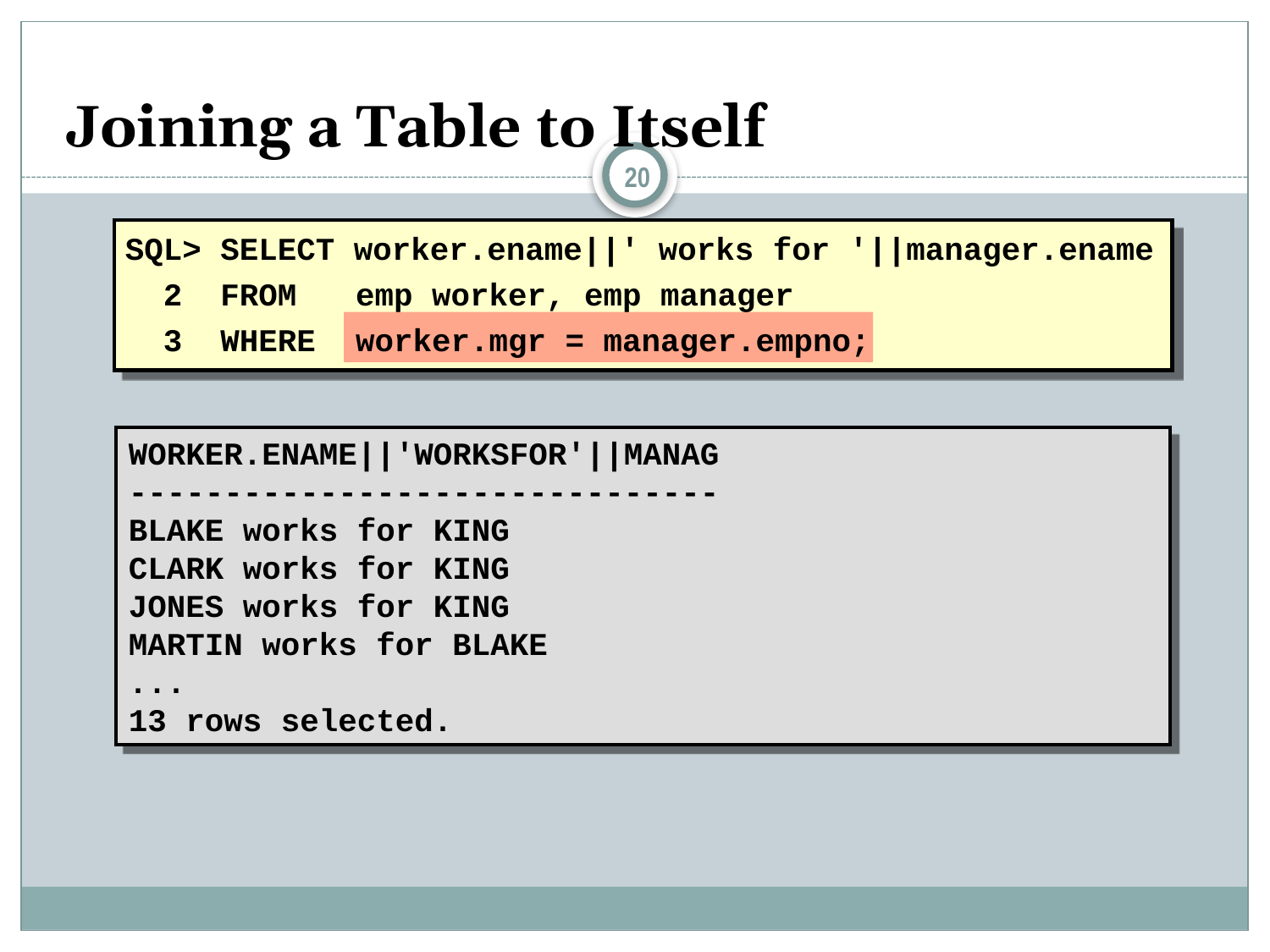

# Joining a Table to Itself
20
SQL> SELECT worker.ename||' works for '||manager.ename
  2  FROM 	emp worker, emp manager
  3  WHERE 	worker.mgr = manager.empno;

WORKER.ENAME||'WORKSFOR'||MANAG
-------------------------------
BLAKE works for KING
CLARK works for KING
JONES works for KING
MARTIN works for BLAKE
...
13 rows selected.